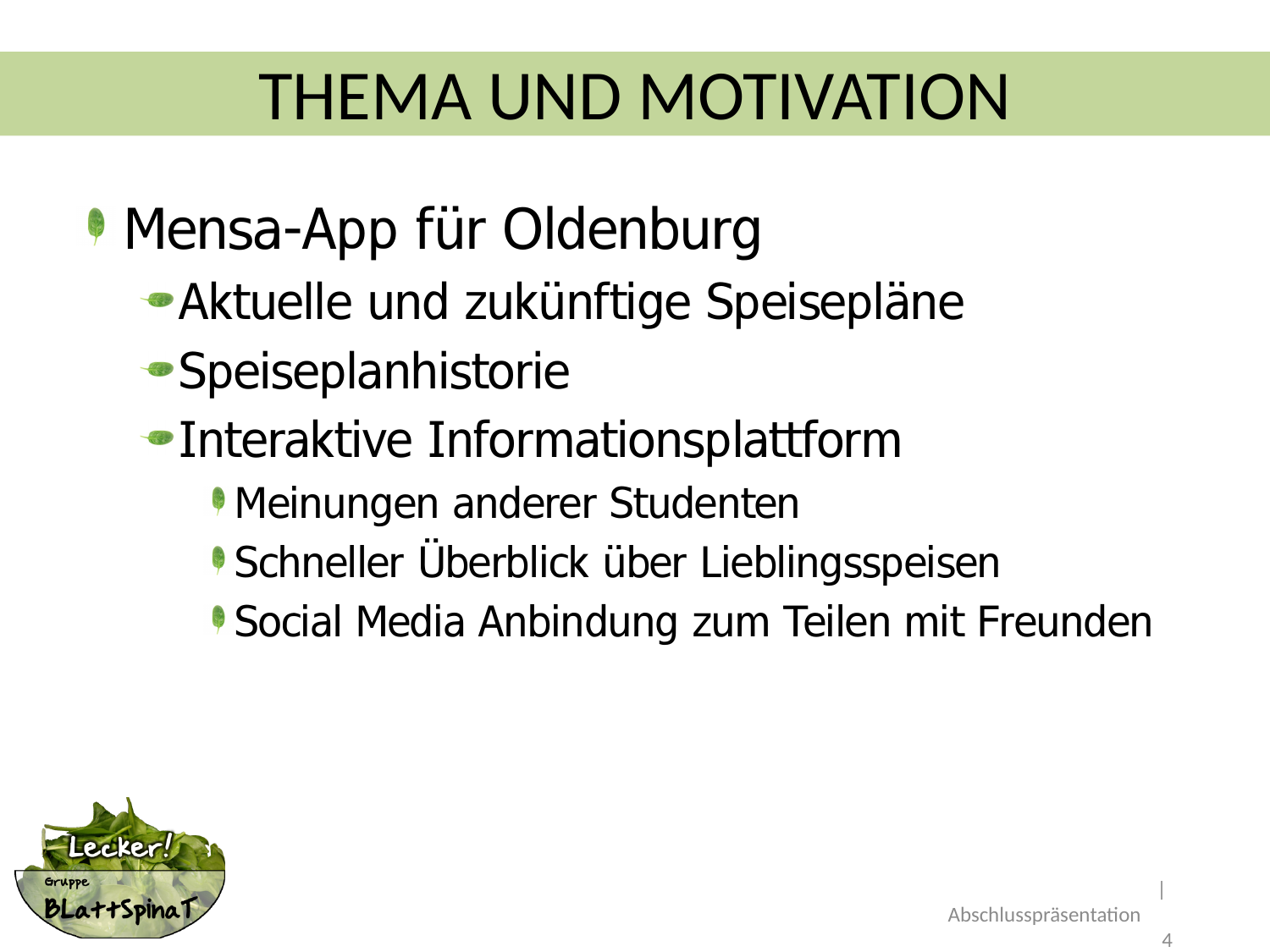

# Thema und Motivation
Mensa-App für Oldenburg
Aktuelle und zukünftige Speisepläne
Speiseplanhistorie
Interaktive Informationsplattform
Meinungen anderer Studenten
Schneller Überblick über Lieblingsspeisen
Social Media Anbindung zum Teilen mit Freunden